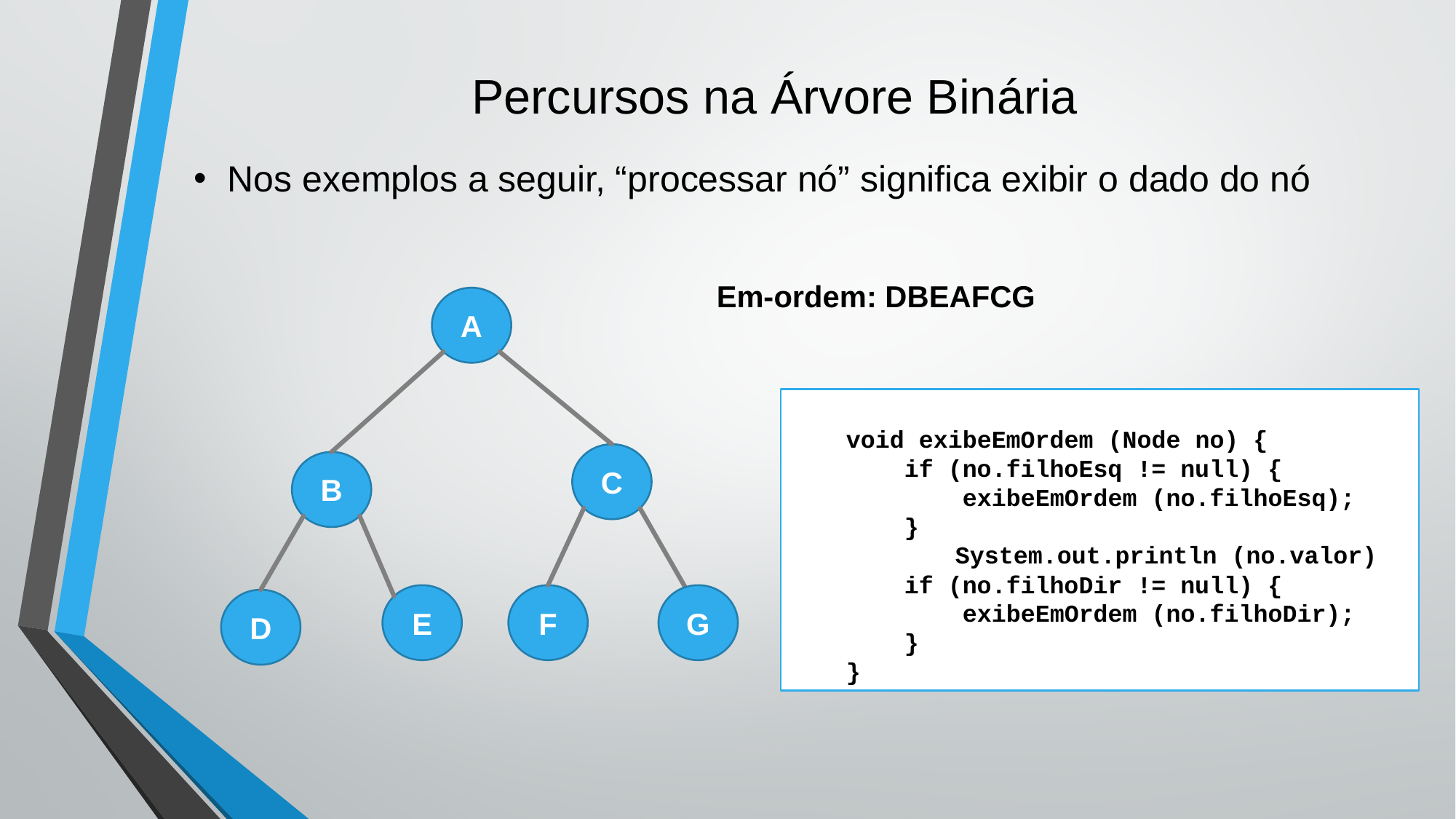

# Percursos na Árvore Binária
Nos exemplos a seguir, “processar nó” significa exibir o dado do nó

Em-ordem: DBEAFCG
A

void exibeEmOrdem (Node no) {
    if (no.filhoEsq != null) {
        exibeEmOrdem (no.filhoEsq);
    }
	System.out.println (no.valor)
    if (no.filhoDir != null) {
        exibeEmOrdem (no.filhoDir);
    }
}
C
B
E
F
G
D